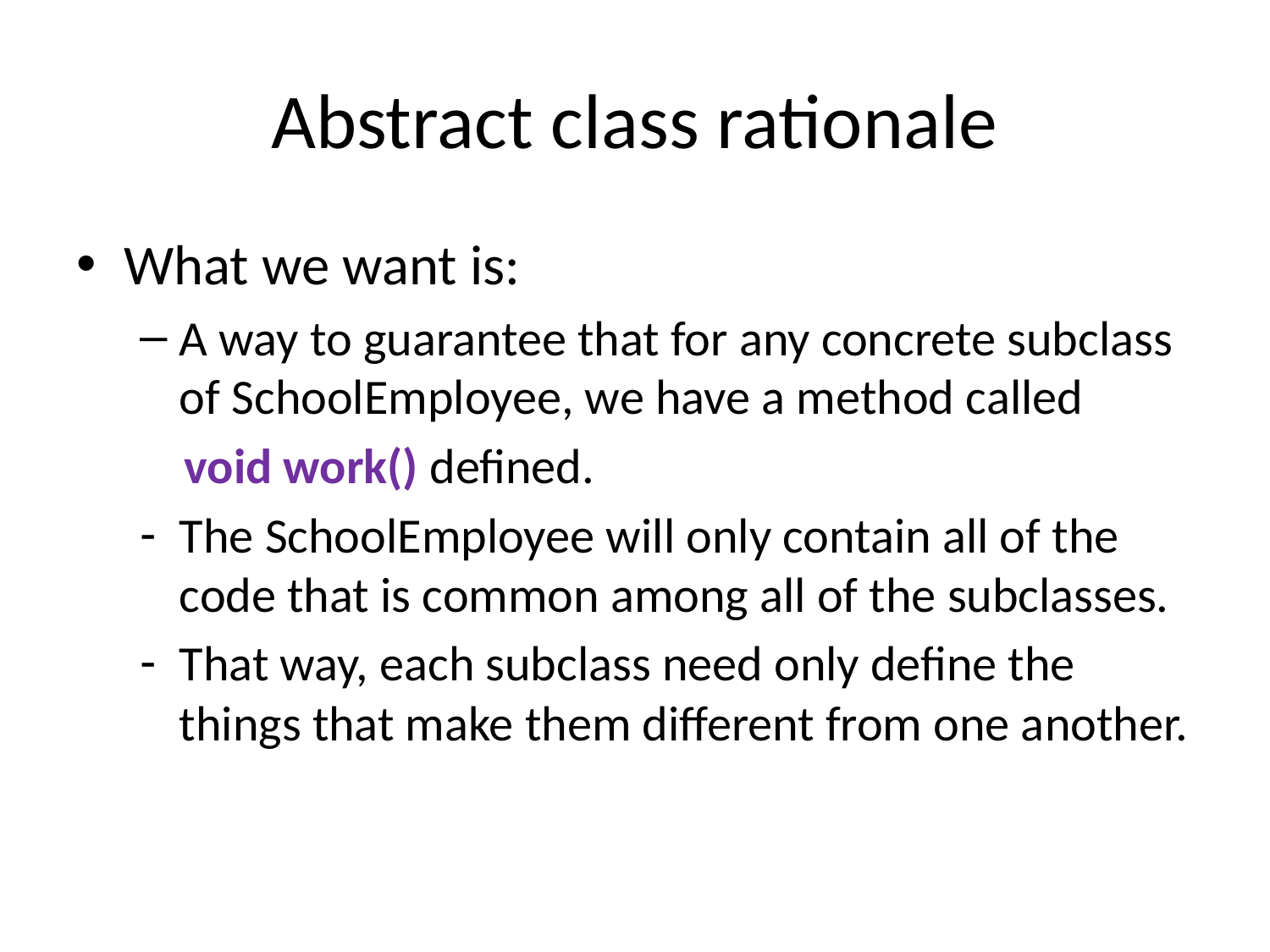

# Abstract class rationale
What we want is:
A way to guarantee that for any concrete subclass of SchoolEmployee, we have a method called
    void work() defined.
The SchoolEmployee will only contain all of the code that is common among all of the subclasses.
That way, each subclass need only define the things that make them different from one another.